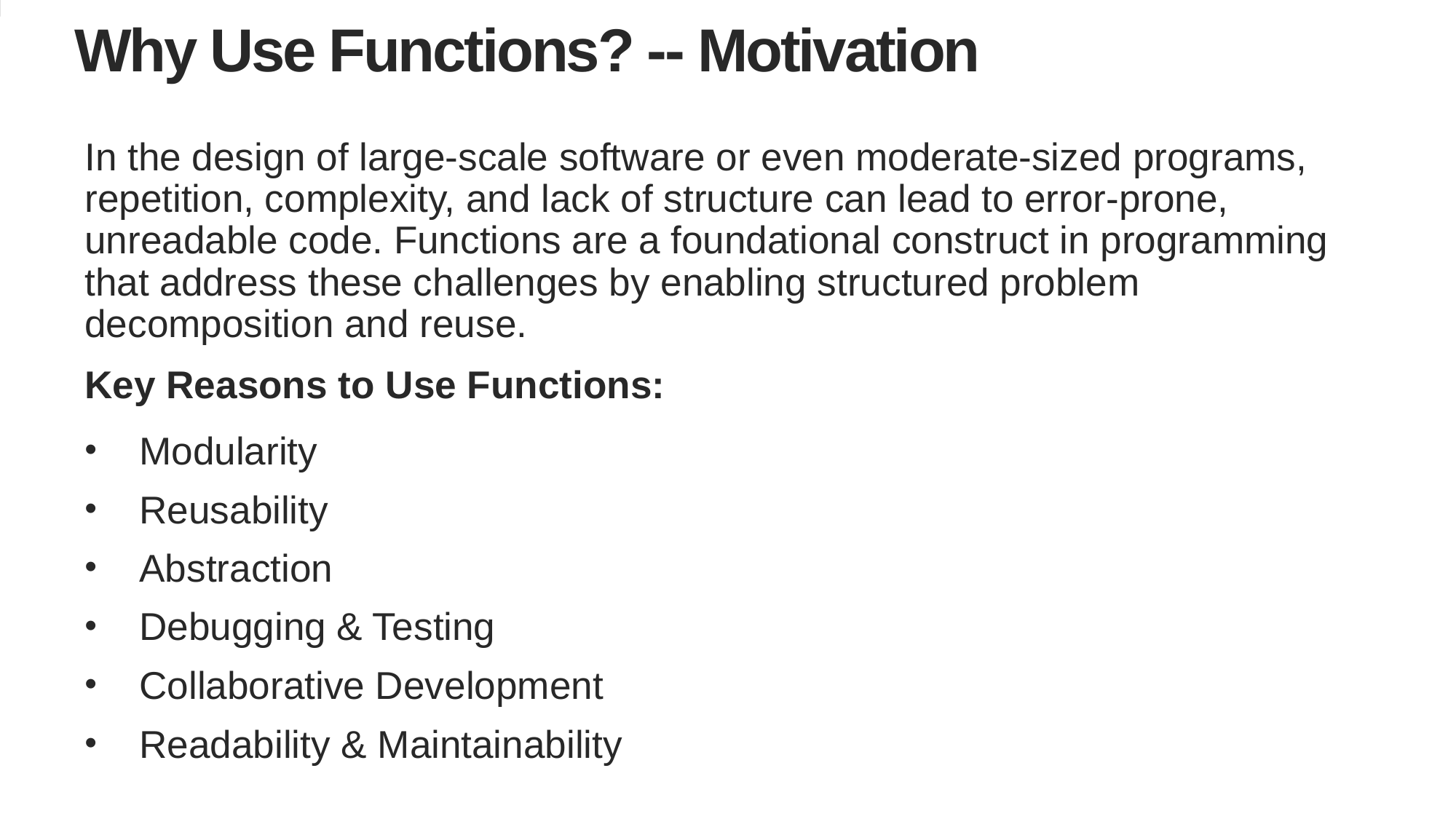

# Why Use Functions? -- Motivation

In the design of large-scale software or even moderate-sized programs, repetition, complexity, and lack of structure can lead to error-prone, unreadable code. Functions are a foundational construct in programming that address these challenges by enabling structured problem decomposition and reuse.
Key Reasons to Use Functions:
Modularity
Reusability
Abstraction
Debugging & Testing
Collaborative Development
Readability & Maintainability